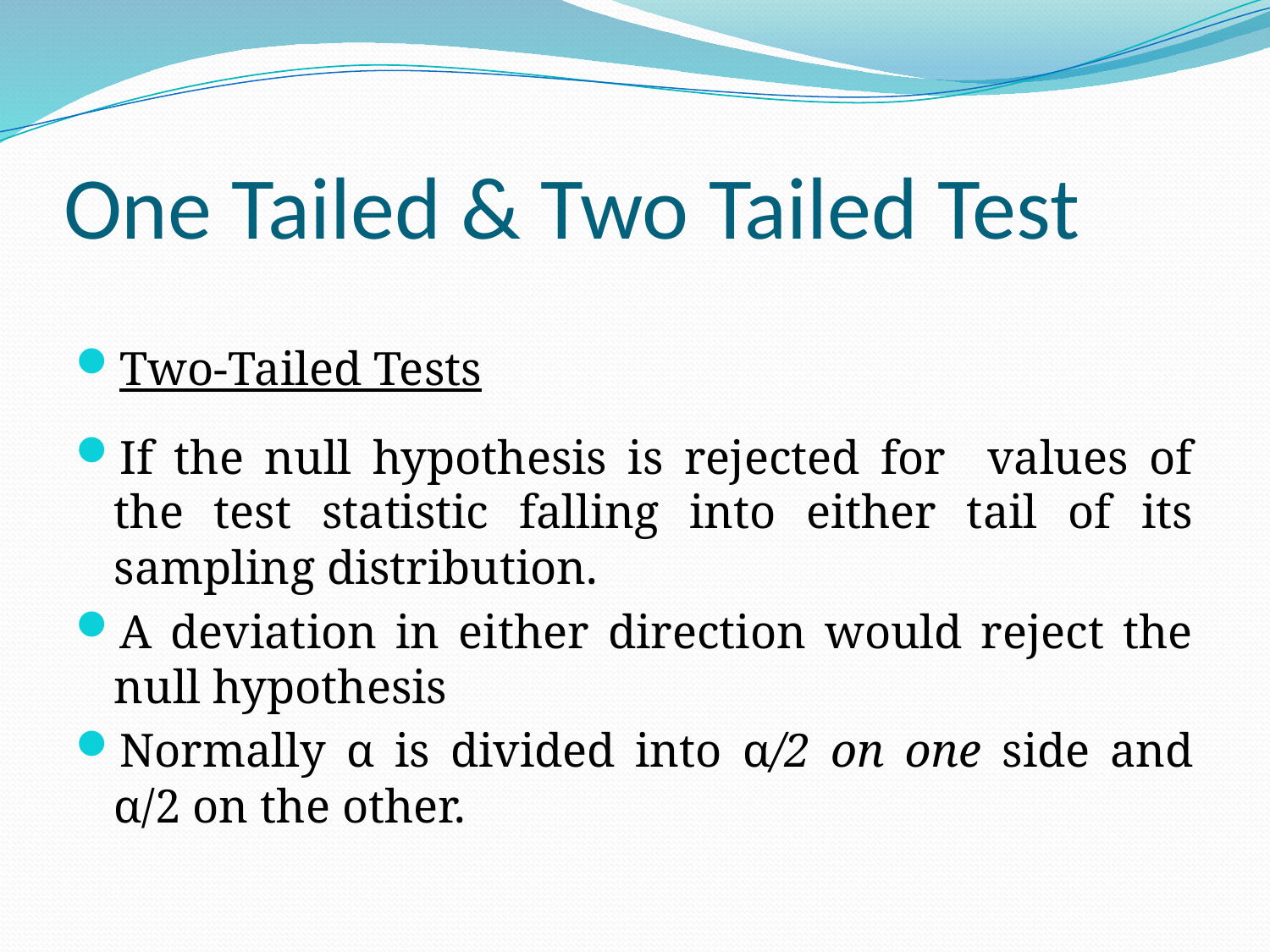

# One Tailed & Two Tailed Test

Two-Tailed Tests

If the null hypothesis is rejected for  values of the test statistic falling into either tail of its sampling distribution.
A deviation in either direction would reject the null hypothesis
Normally α is divided into α/2 on one side and α/2 on the other.